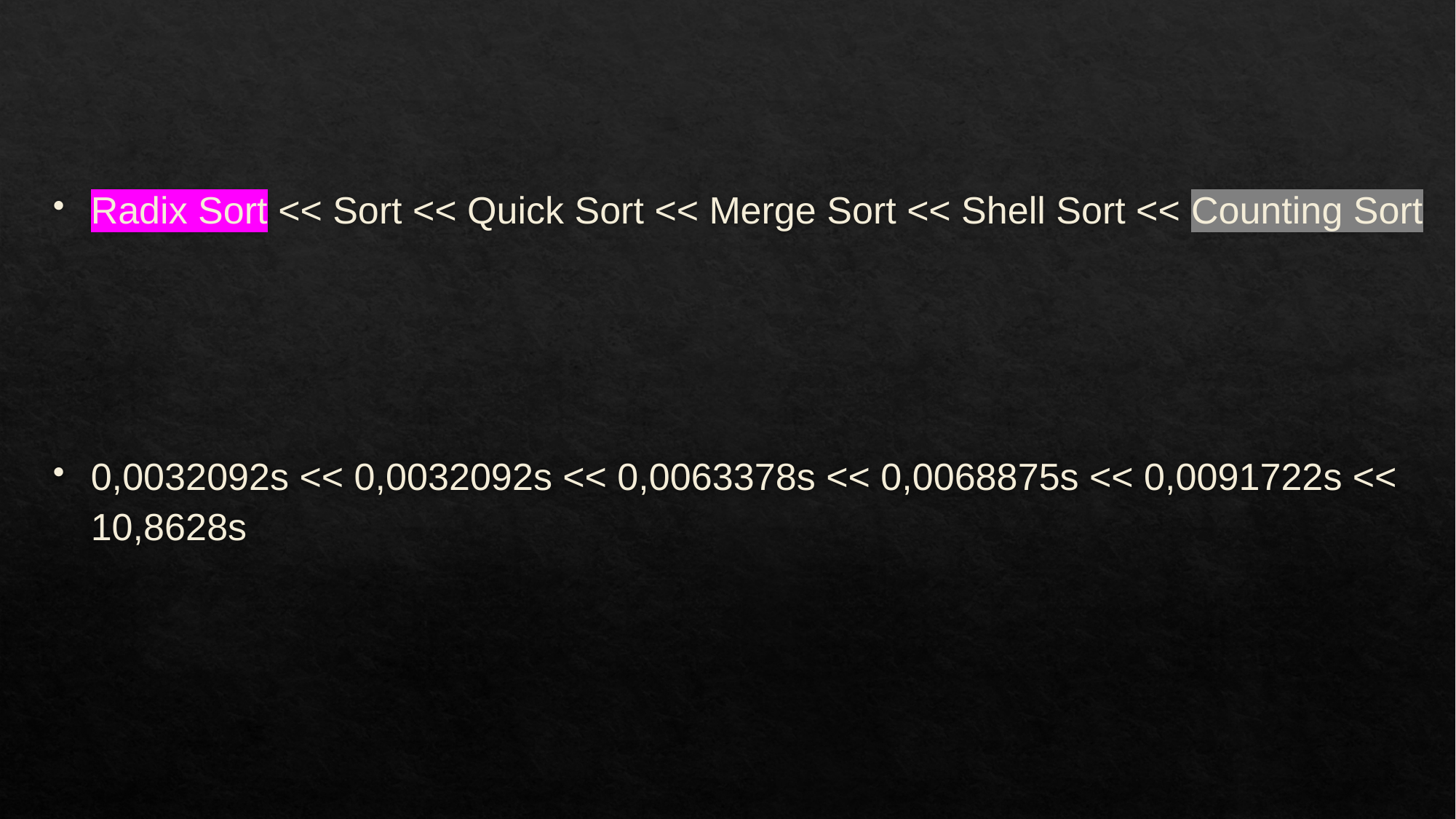

#
Radix Sort << Sort << Quick Sort << Merge Sort << Shell Sort << Counting Sort

0,0032092s << 0,0032092s << 0,0063378s << 0,0068875s << 0,0091722s << 10,8628s